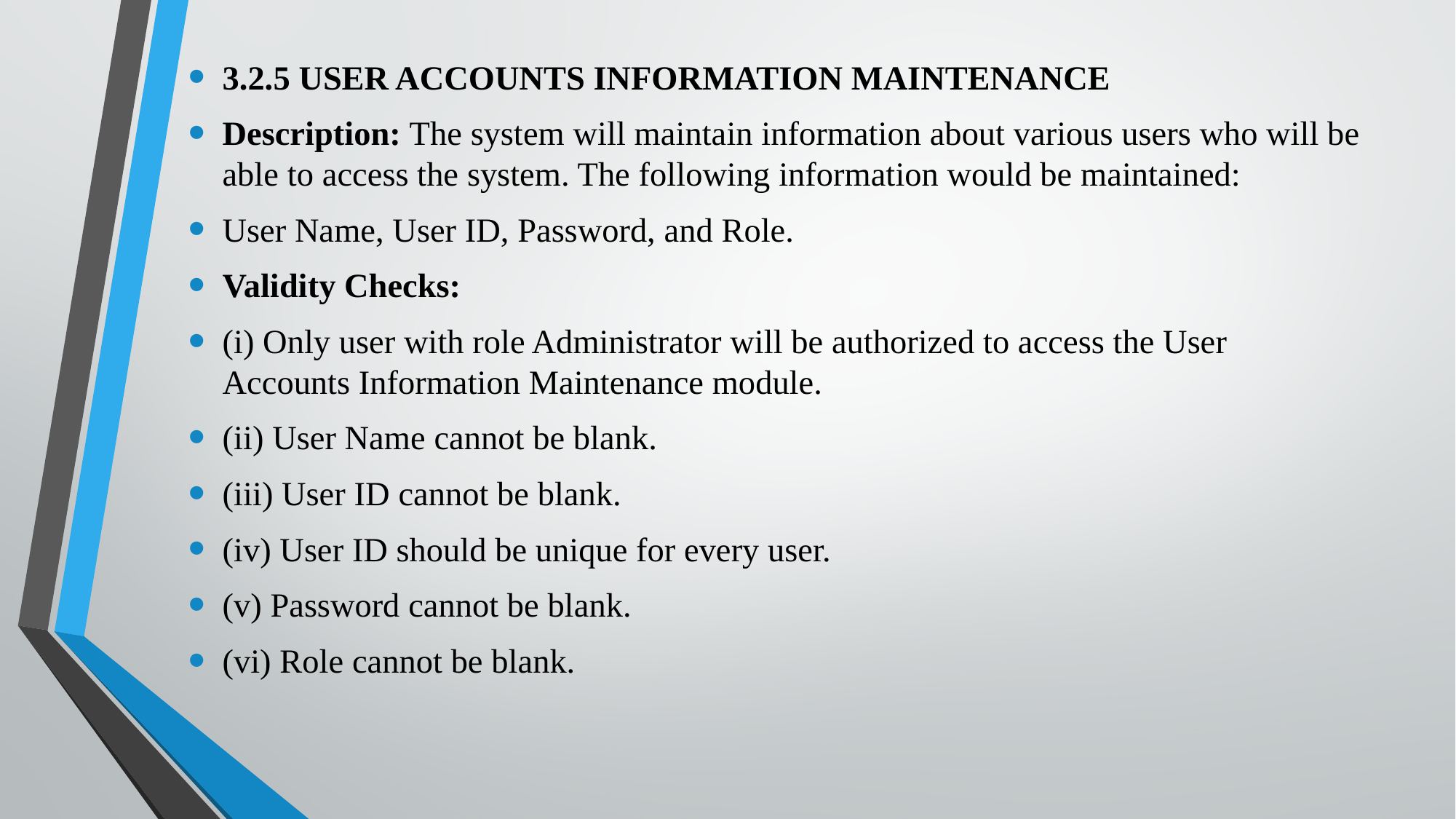

#
3.2.5 USER ACCOUNTS INFORMATION MAINTENANCE
Description: The system will maintain information about various users who will be able to access the system. The following information would be maintained:
User Name, User ID, Password, and Role.
Validity Checks:
(i) Only user with role Administrator will be authorized to access the User Accounts Information Maintenance module.
(ii) User Name cannot be blank.
(iii) User ID cannot be blank.
(iv) User ID should be unique for every user.
(v) Password cannot be blank.
(vi) Role cannot be blank.